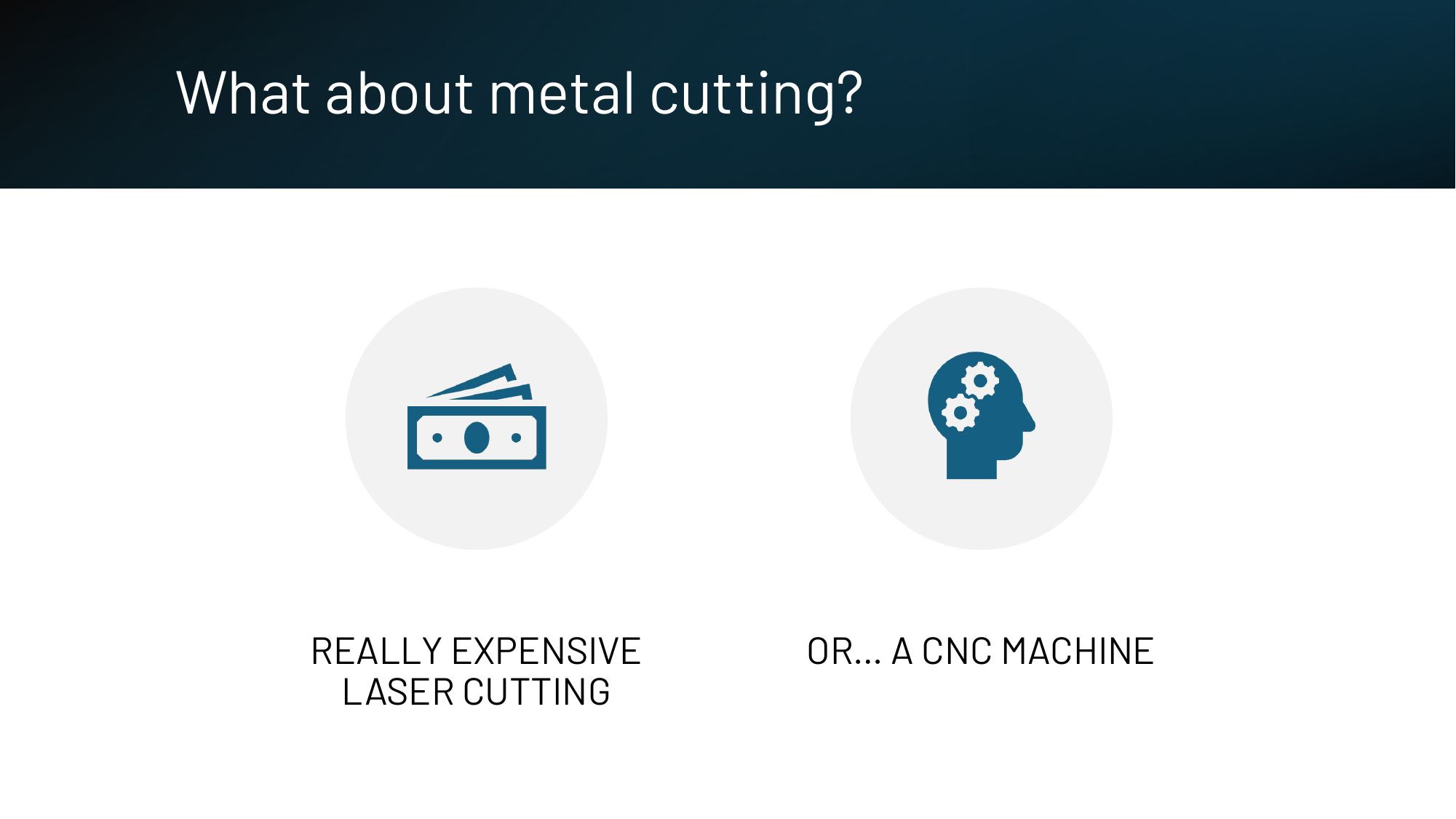

# What about metal cutting?
Really expensive laser cutting
Or… a CNC Machine